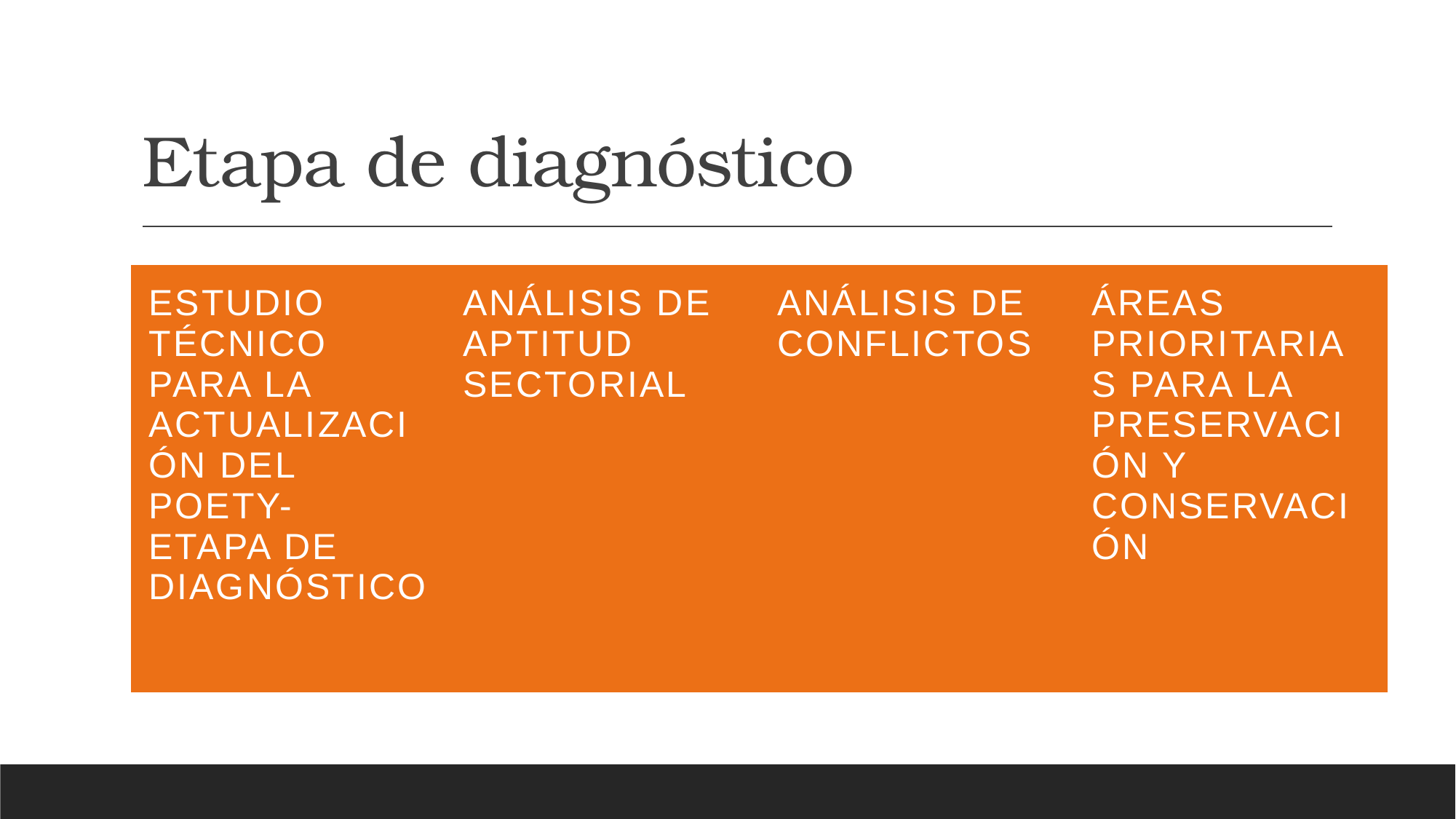

# Etapa de diagnóstico
| Estudio técnico para la actualización del POETY- Etapa de diagnóstico | Análisis de aptitud sectorial | Análisis de conflictos | ÁREAS PRIORITARIAS PARA LA PRESERVACIÓN Y CONSERVACIÓN |
| --- | --- | --- | --- |